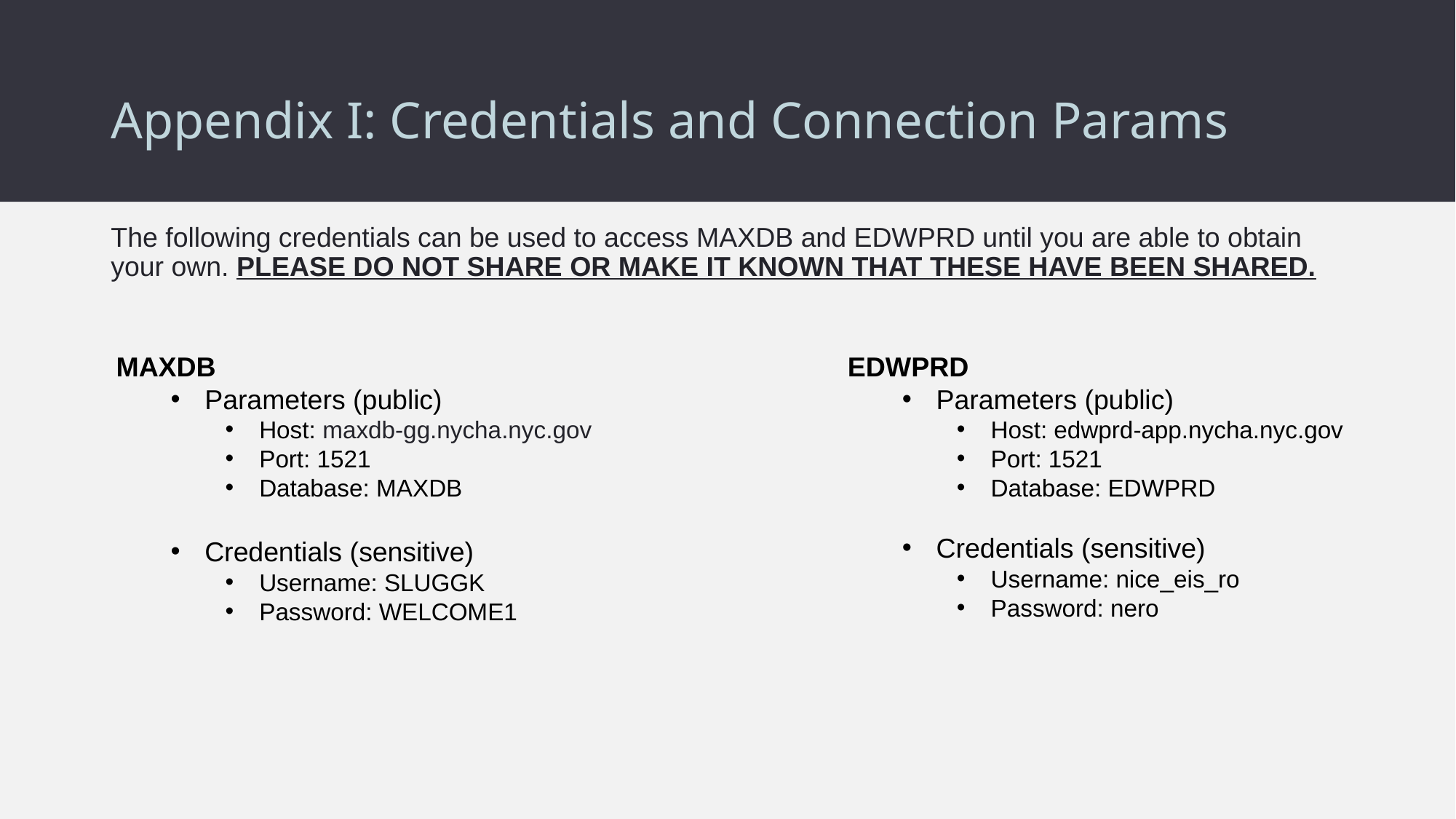

# Appendix I: Credentials and Connection Params
The following credentials can be used to access MAXDB and EDWPRD until you are able to obtain your own. PLEASE DO NOT SHARE OR MAKE IT KNOWN THAT THESE HAVE BEEN SHARED.

MAXDB
Parameters (public)
Host: maxdb-gg.nycha.nyc.gov
Port: 1521
Database: MAXDB

Credentials (sensitive)
Username: SLUGGK
Password: WELCOME1

EDWPRD
Parameters (public)
Host: edwprd-app.nycha.nyc.gov
Port: 1521
Database: EDWPRD

Credentials (sensitive)
Username: nice_eis_ro
Password: nero